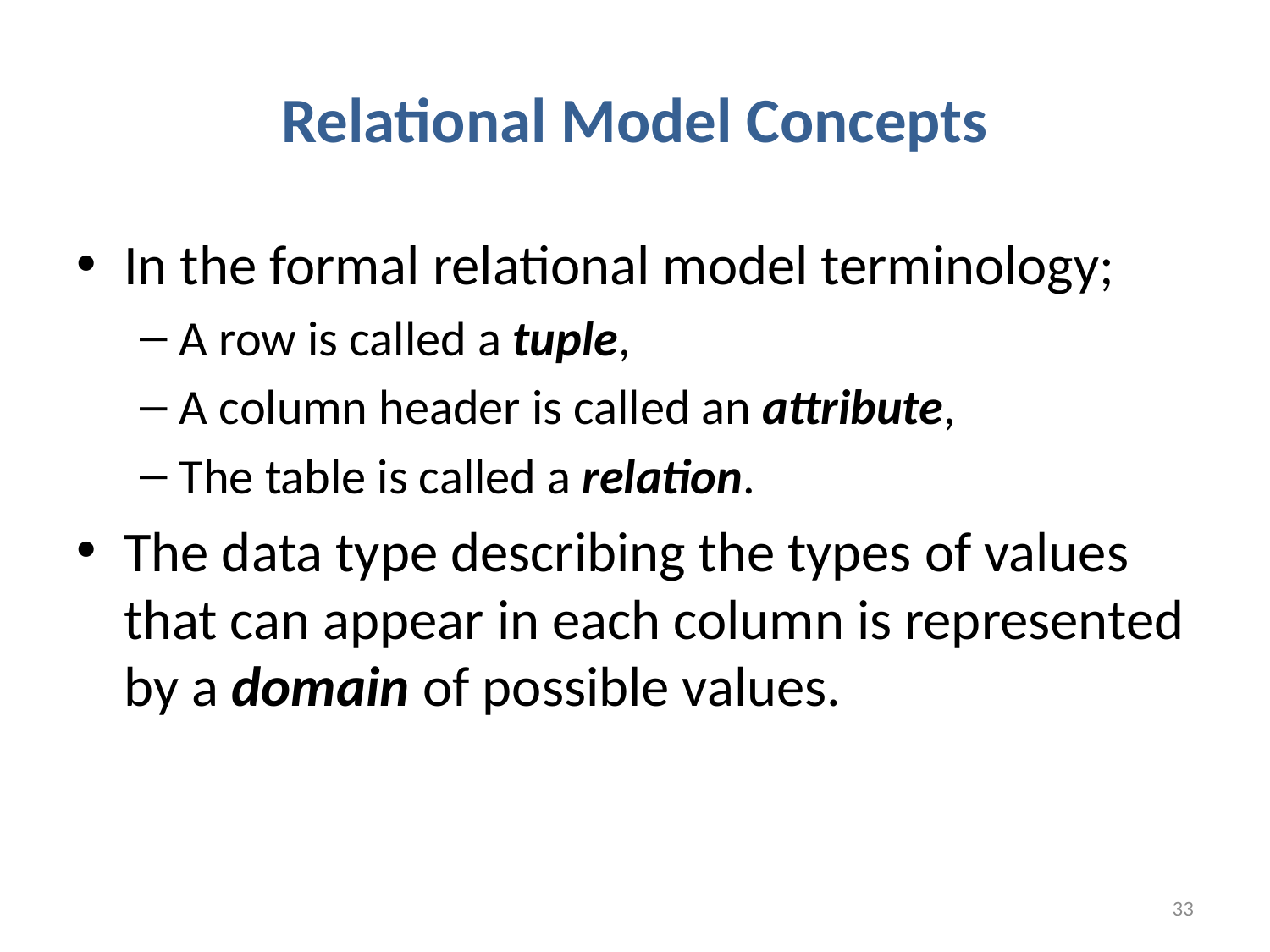

# Relational Model Concepts
In the formal relational model terminology;
A row is called a tuple,
A column header is called an attribute,
The table is called a relation.
The data type describing the types of values that can appear in each column is represented by a domain of possible values.
33